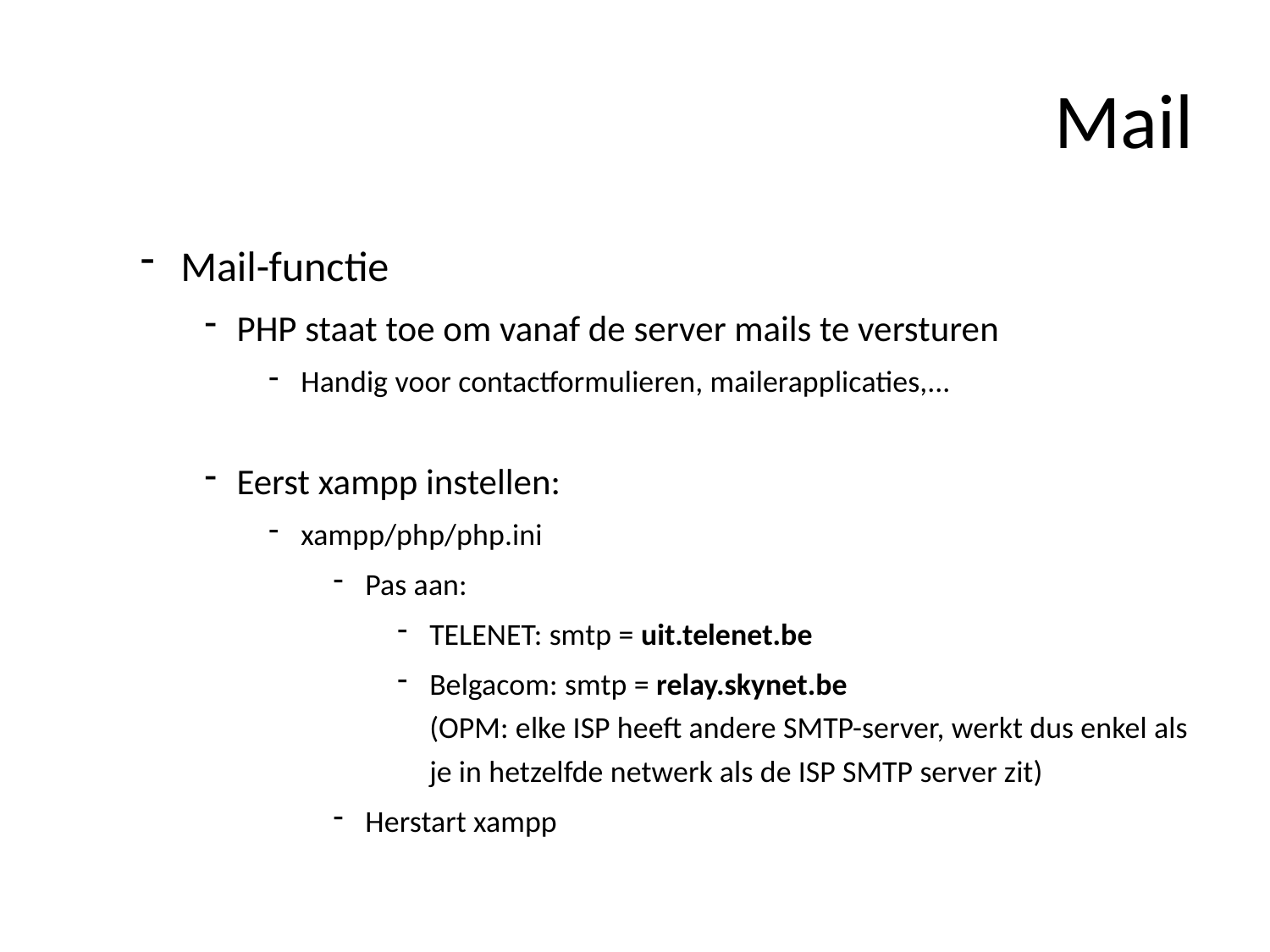

# Mail
Mail-functie
PHP staat toe om vanaf de server mails te versturen
Handig voor contactformulieren, mailerapplicaties,...
Eerst xampp instellen:
xampp/php/php.ini
Pas aan:
TELENET: smtp = uit.telenet.be
Belgacom: smtp = relay.skynet.be
(OPM: elke ISP heeft andere SMTP-server, werkt dus enkel als je in hetzelfde netwerk als de ISP SMTP server zit)
Herstart xampp